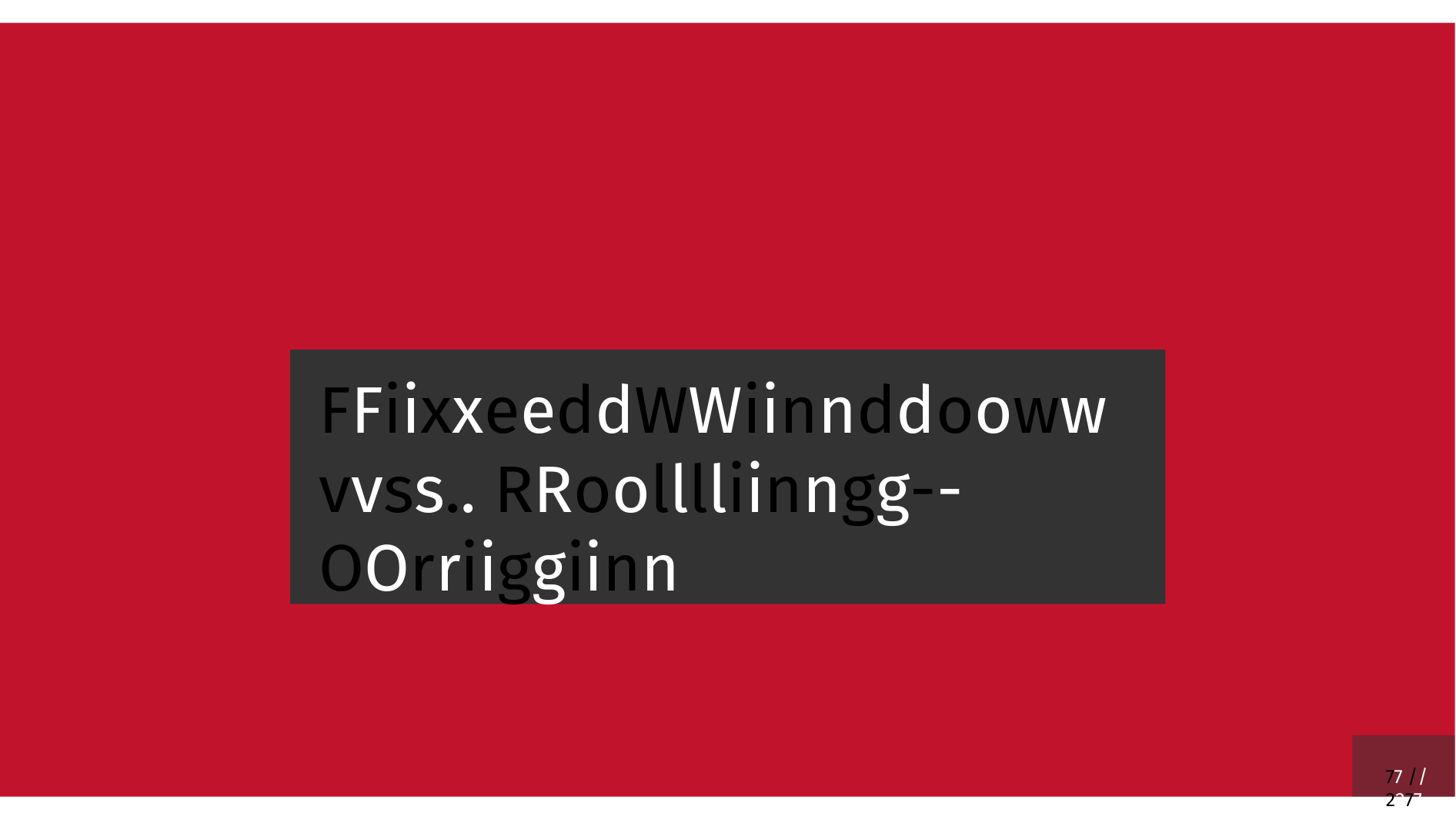

# FFiixxeedd WWiinnddooww vvss.. RRoolllliinngg--OOrriiggiinn

77 // 2277